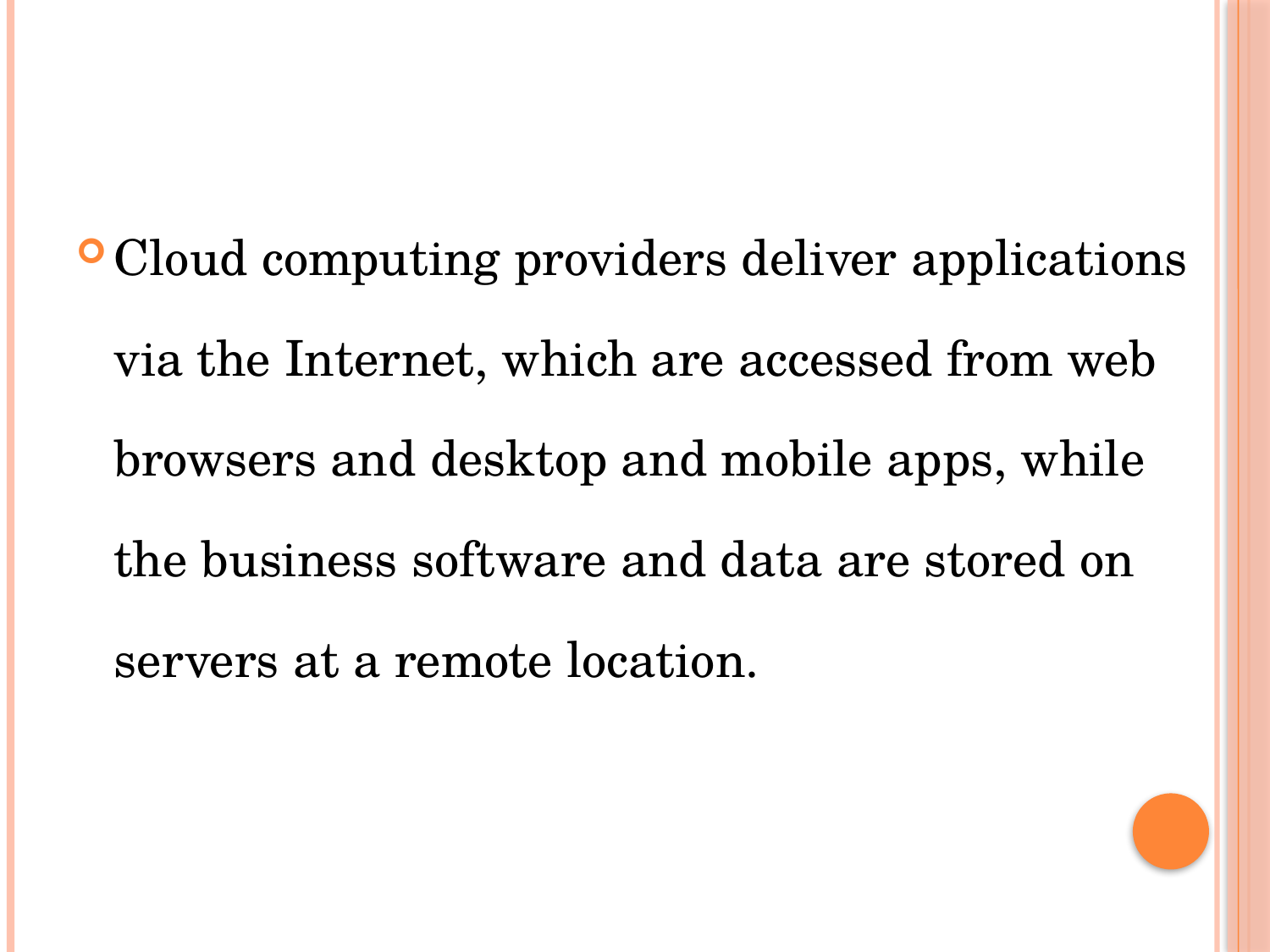

Cloud computing providers deliver applications via the Internet, which are accessed from web browsers and desktop and mobile apps, while the business software and data are stored on servers at a remote location.